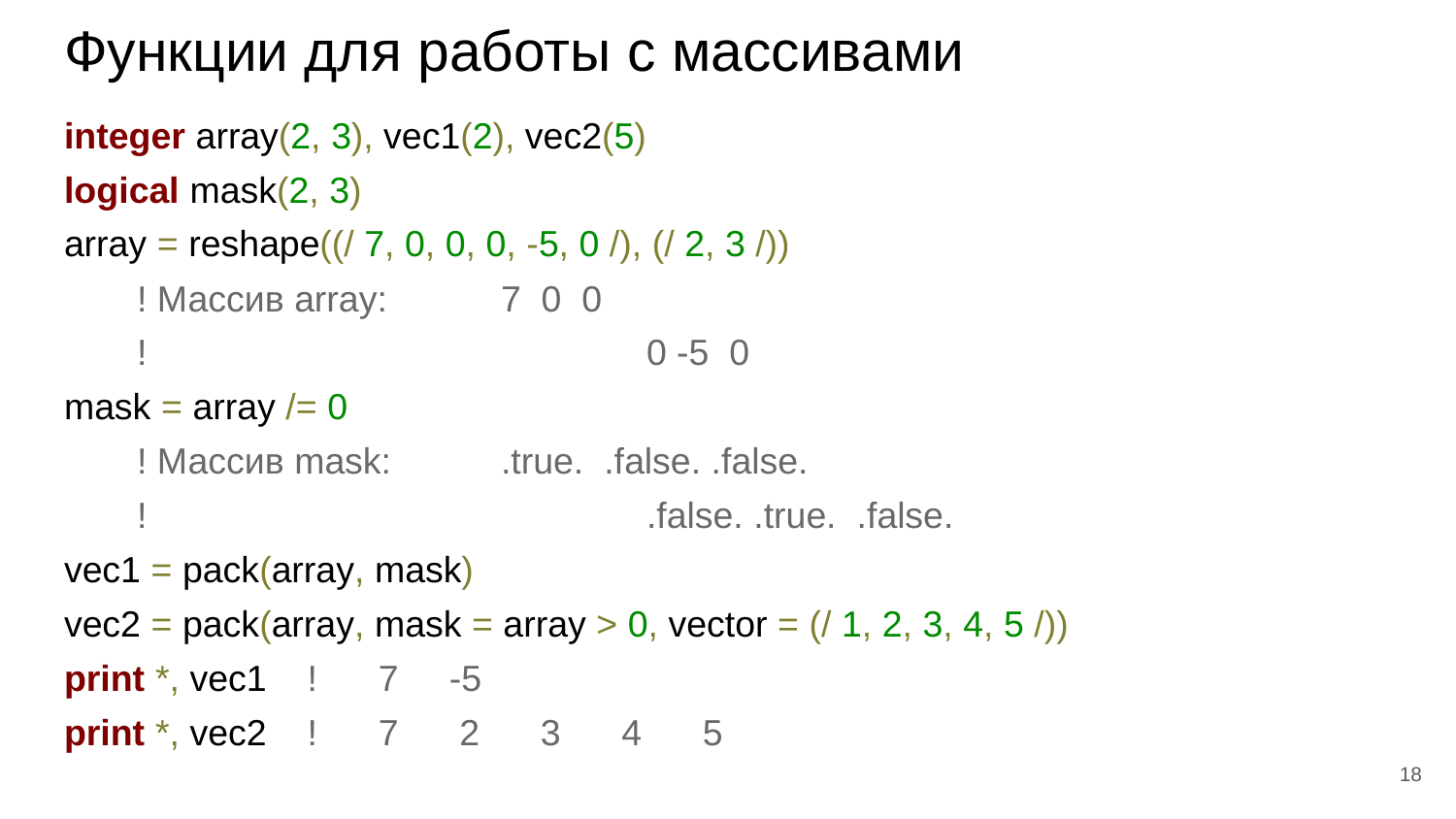

# Функции для работы с массивами
integer array(2, 3), vec1(2), vec2(5)
logical mask(2, 3)
array = reshape((/ 7, 0, 0, 0, -5, 0 /), (/ 2, 3 /))
! Массив array:	7  0  0
!				0 -5  0
mask = array /= 0
! Массив mask:	.true.  .false. .false.
! 				.false. .true.  .false.
vec1 = pack(array, mask)
vec2 = pack(array, mask = array > 0, vector = (/ 1, 2, 3, 4, 5 /))
print *, vec1    !      7     -5
print *, vec2    !      7      2      3      4      5
18